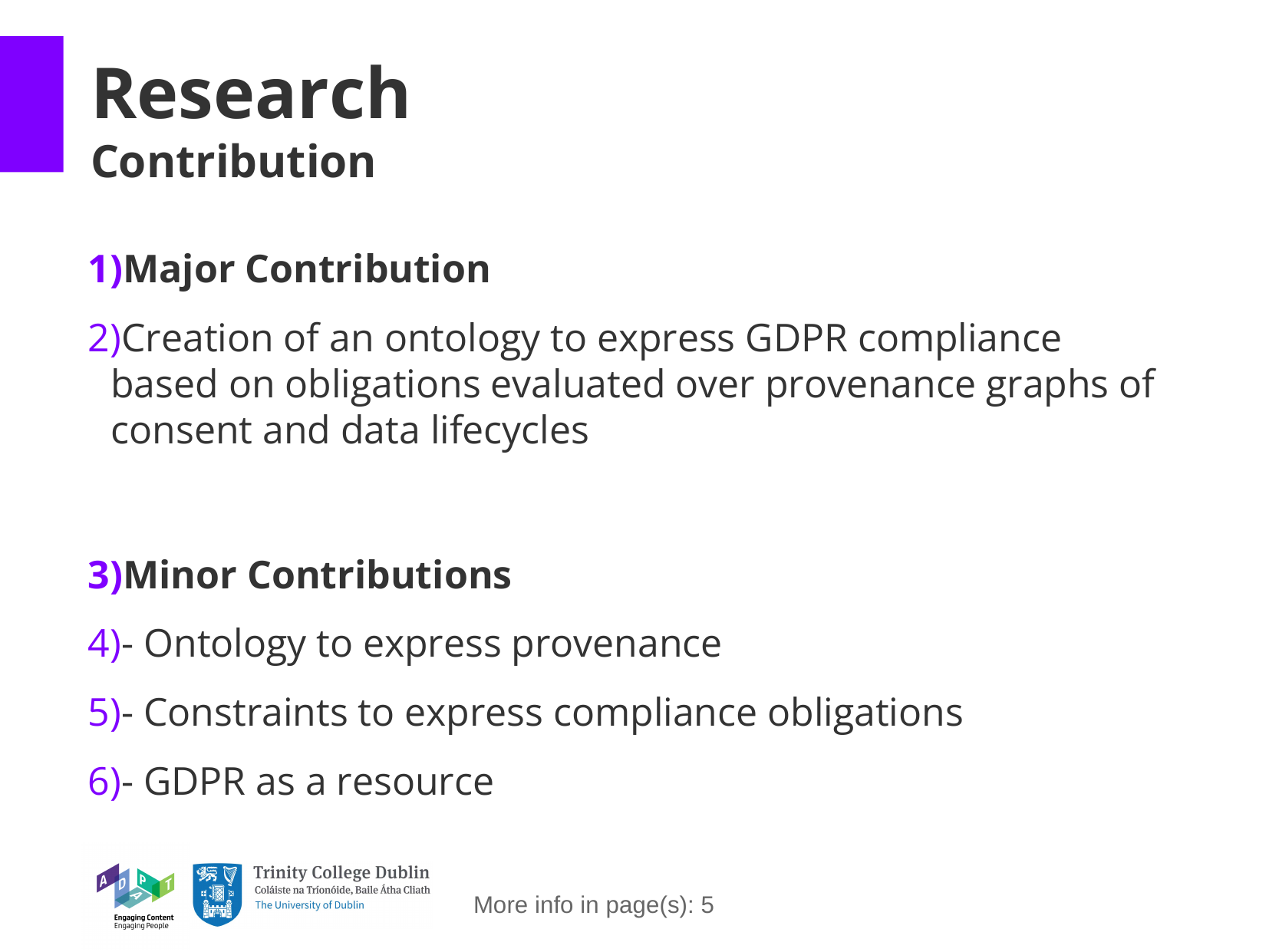

Research
Contribution
Major Contribution
Creation of an ontology to express GDPR compliance based on obligations evaluated over provenance graphs of consent and data lifecycles

Minor Contributions
- Ontology to express provenance
- Constraints to express compliance obligations
- GDPR as a resource
More info in page(s): 5